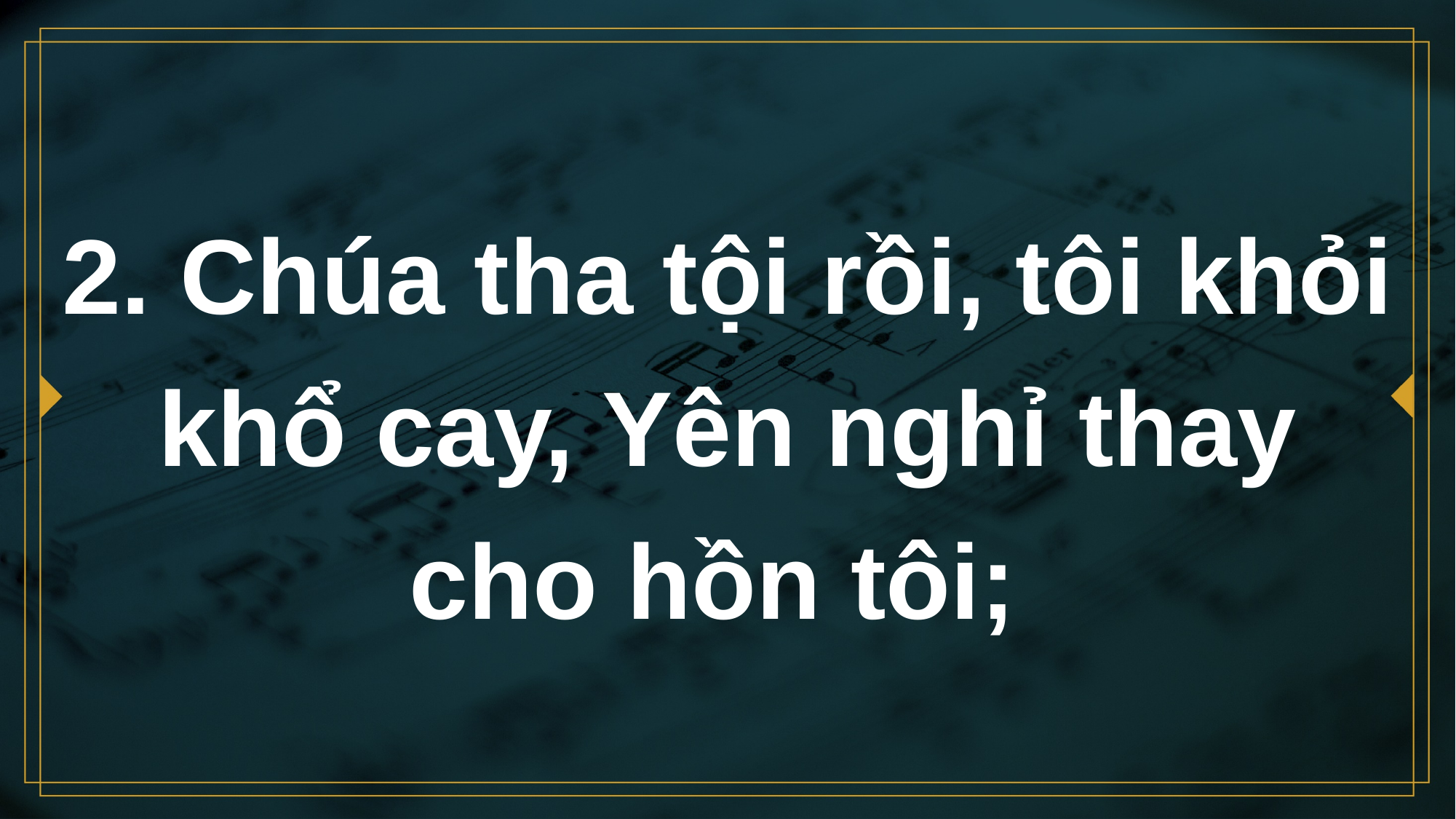

# 2. Chúa tha tội rồi, tôi khỏi khổ cay, Yên nghỉ thay cho hồn tôi;